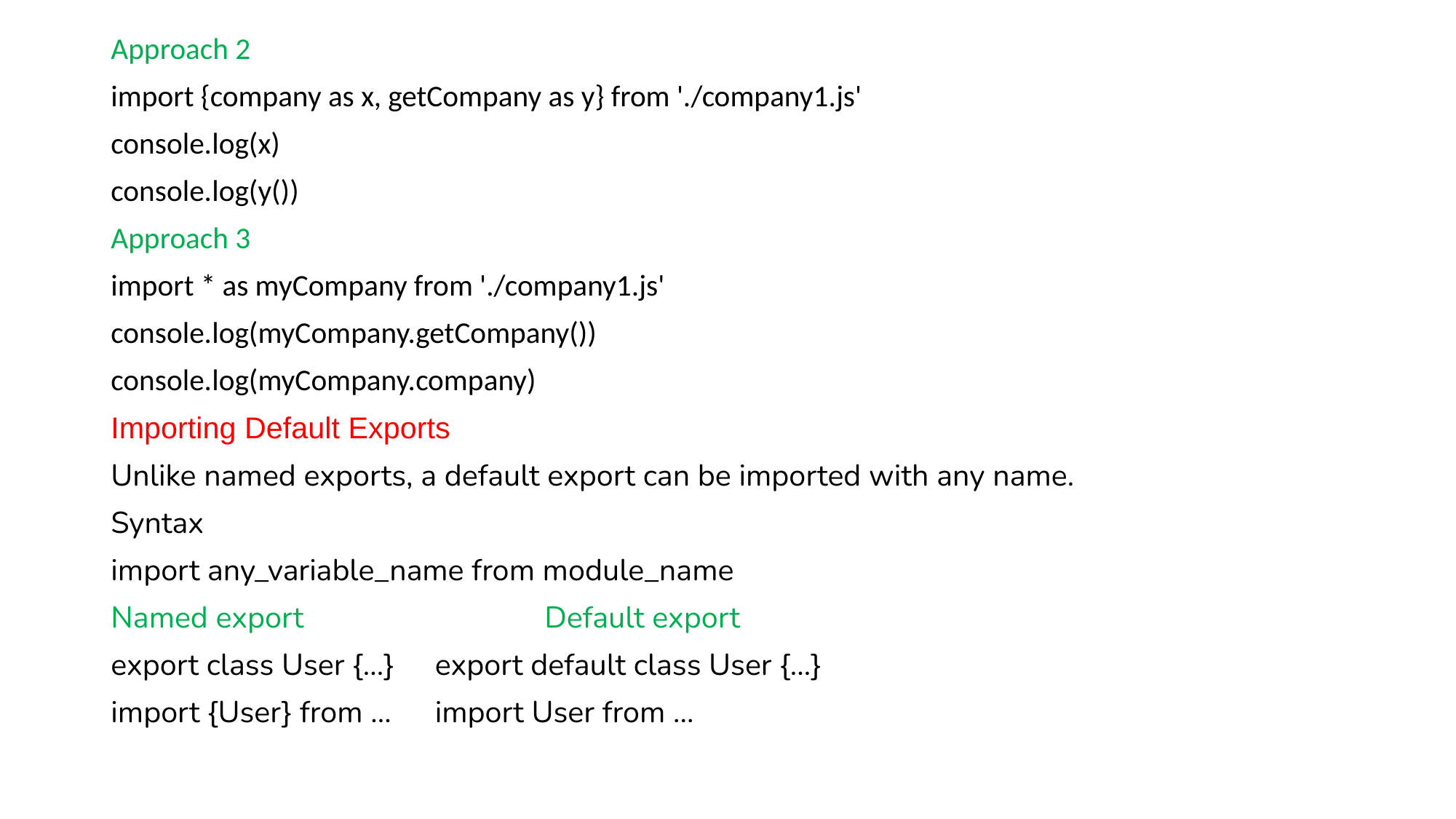

Approach 2
import {company as x, getCompany as y} from './company1.js'
console.log(x)
console.log(y())
Approach 3
import * as myCompany from './company1.js'
console.log(myCompany.getCompany())
console.log(myCompany.company)
Importing Default Exports
Unlike named exports, a default export can be imported with any name.
Syntax
import any_variable_name from module_name
Named export	     			              Default export
export class User {...}				export default class User {...}
import {User} from ...				import User from ...